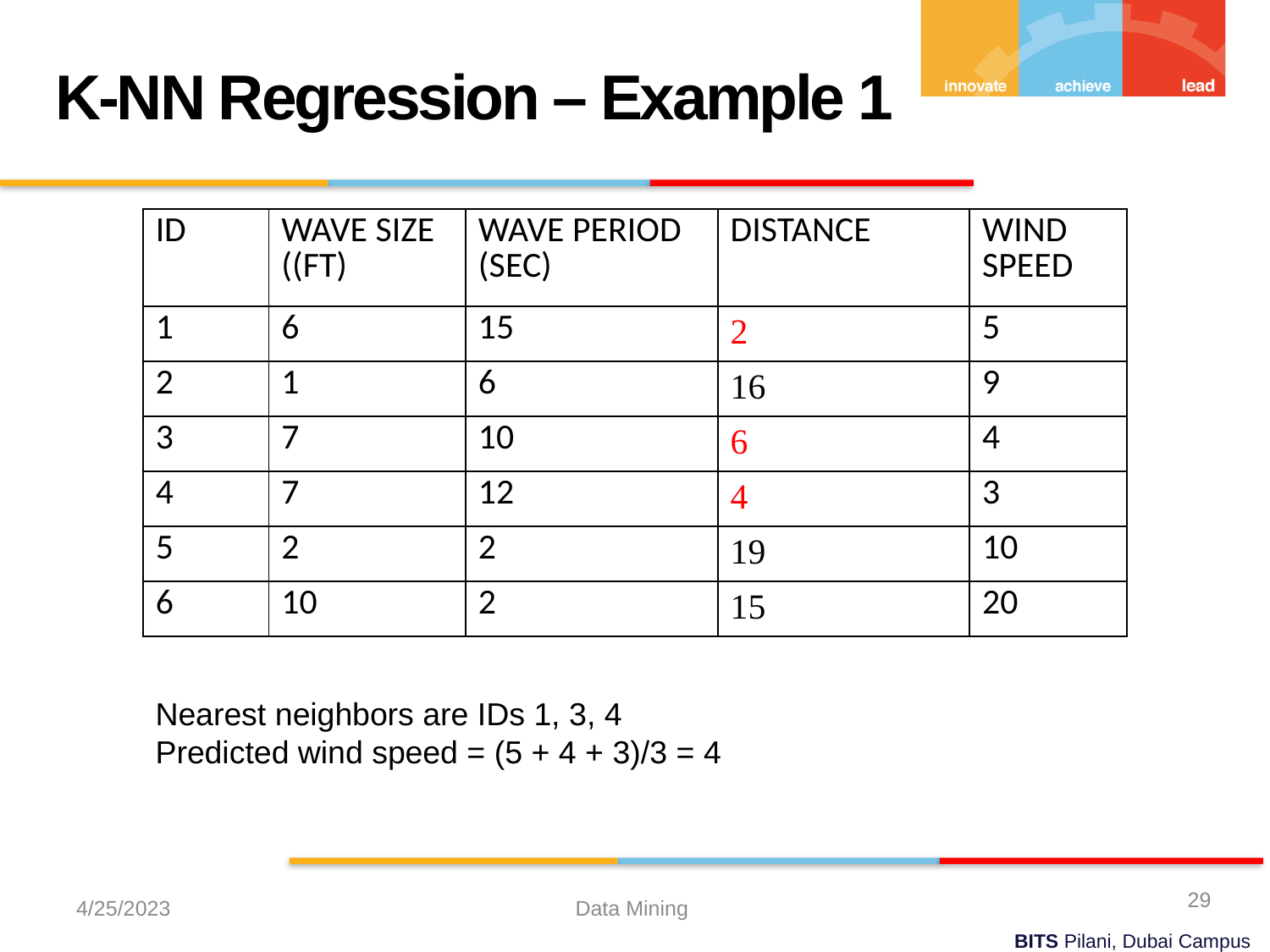

K-NN Regression – Example 1
| ID | WAVE SIZE ((FT) | WAVE PERIOD (SEC) | DISTANCE | WIND SPEED |
| --- | --- | --- | --- | --- |
| 1 | 6 | 15 | 2 | 5 |
| 2 | 1 | 6 | 16 | 9 |
| 3 | 7 | 10 | 6 | 4 |
| 4 | 7 | 12 | 4 | 3 |
| 5 | 2 | 2 | 19 | 10 |
| 6 | 10 | 2 | 15 | 20 |
Nearest neighbors are IDs 1, 3, 4
Predicted wind speed = (5 + 4 + 3)/3 = 4
29
4/25/2023
Data Mining